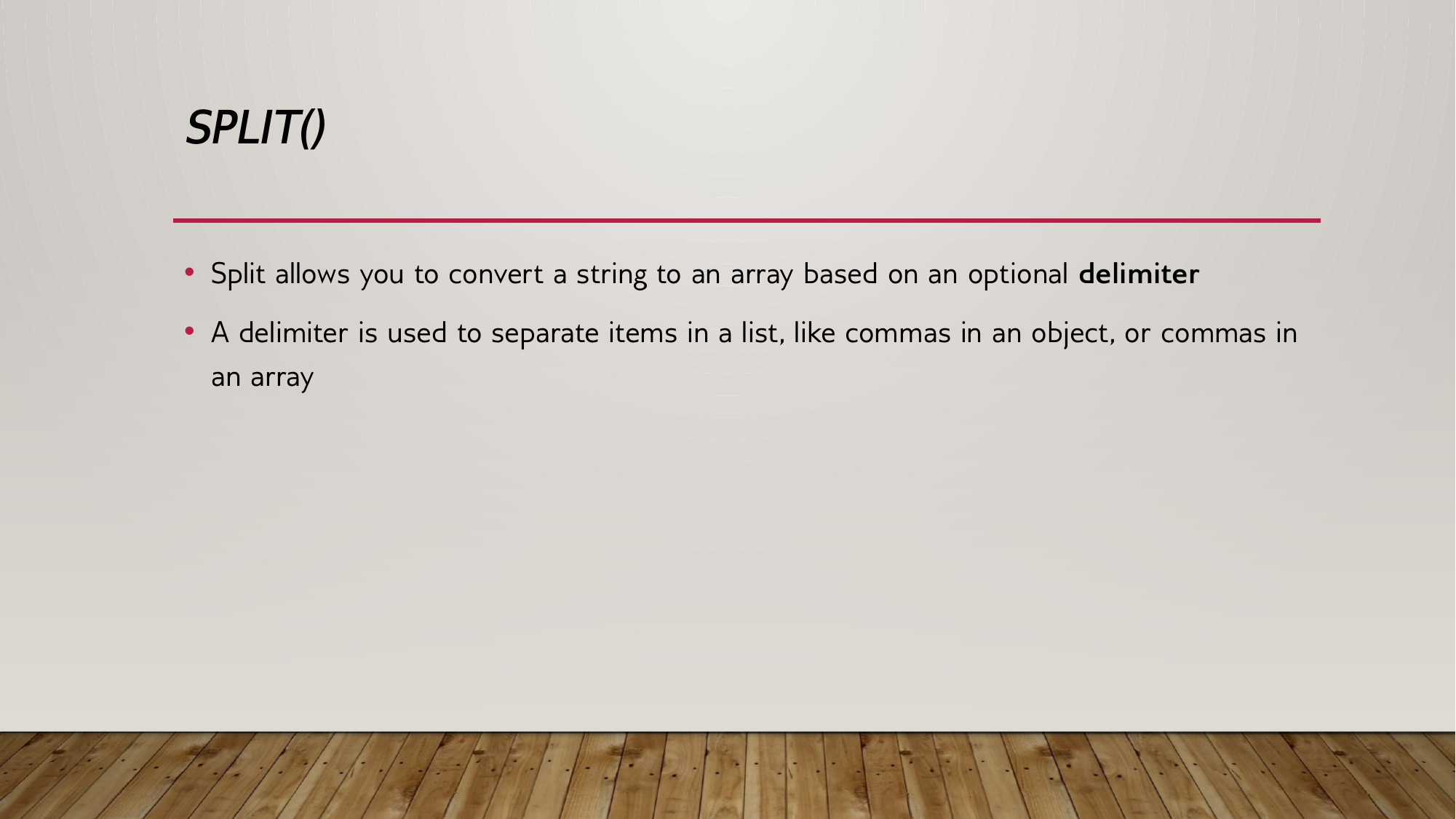

# split()
Split allows you to convert a string to an array based on an optional delimiter
A delimiter is used to separate items in a list, like commas in an object, or commas in an array